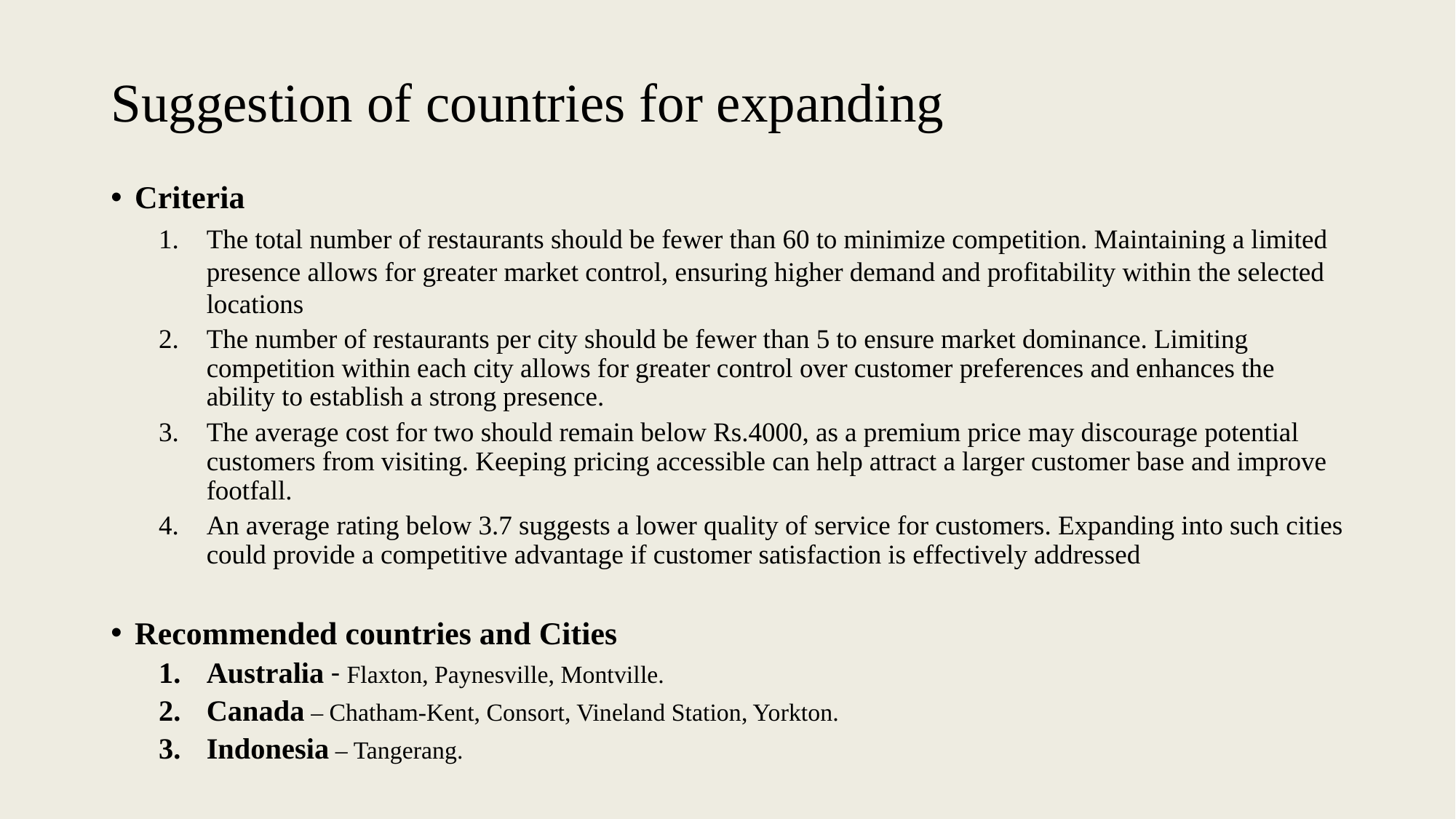

# Suggestion of countries for expanding
Criteria
The total number of restaurants should be fewer than 60 to minimize competition. Maintaining a limited presence allows for greater market control, ensuring higher demand and profitability within the selected locations
The number of restaurants per city should be fewer than 5 to ensure market dominance. Limiting competition within each city allows for greater control over customer preferences and enhances the ability to establish a strong presence.
The average cost for two should remain below Rs.4000, as a premium price may discourage potential customers from visiting. Keeping pricing accessible can help attract a larger customer base and improve footfall.
An average rating below 3.7 suggests a lower quality of service for customers. Expanding into such cities could provide a competitive advantage if customer satisfaction is effectively addressed

Recommended countries and Cities
Australia - Flaxton, Paynesville, Montville.
Canada – Chatham-Kent, Consort, Vineland Station, Yorkton.
Indonesia – Tangerang.